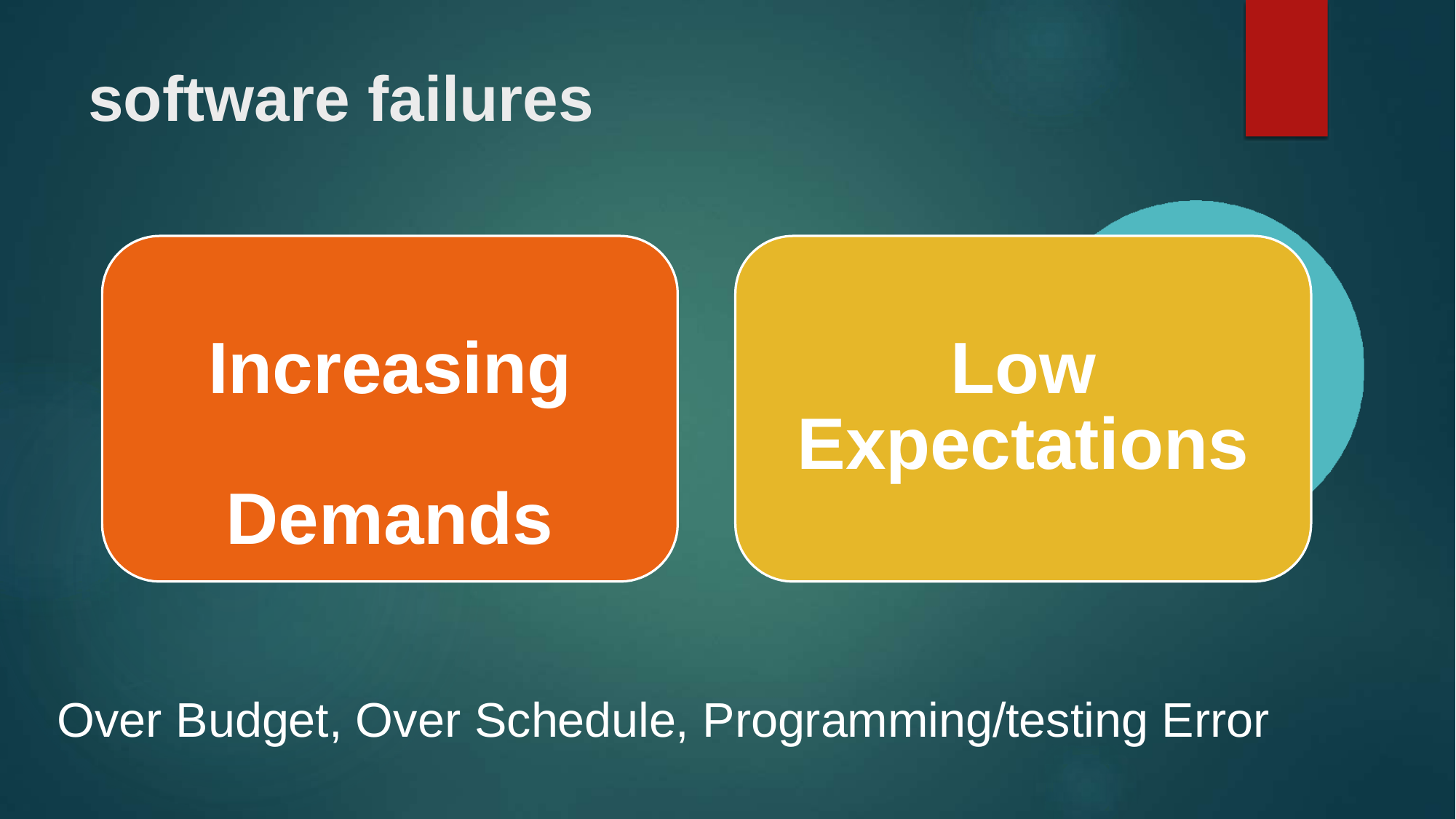

# software failures

Increasing  Demands
Low  Expectations
Over Budget, Over Schedule, Programming/testing Error